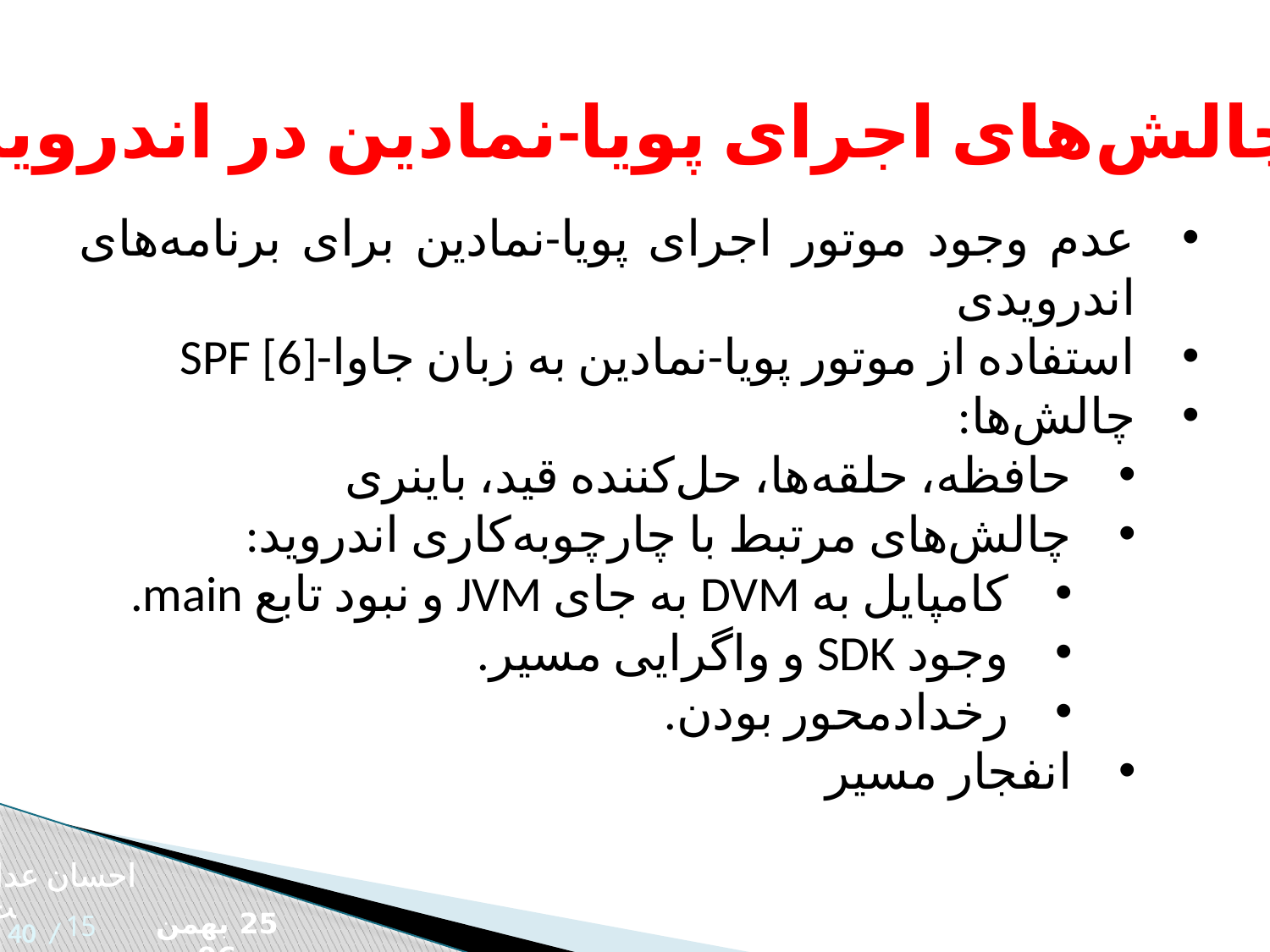

چالش‌های اجرای پویا-نمادین در اندروید
عدم وجود موتور اجرای پویا-نمادین برای برنامه‌های اندرویدی
استفاده از موتور پویا-نمادین به زبان جاوا-SPF [6]
چالش‌ها:
حافظه، حلقه‌ها، حل‌کننده قید، باینری
چالش‌های مرتبط با چارچوبه‌کاری اندروید:
کامپایل به DVM به جای JVM و نبود تابع main.
وجود SDK و واگرایی مسیر.
رخدادمحور بودن.
انفجار مسیر
احسان عدالت
15